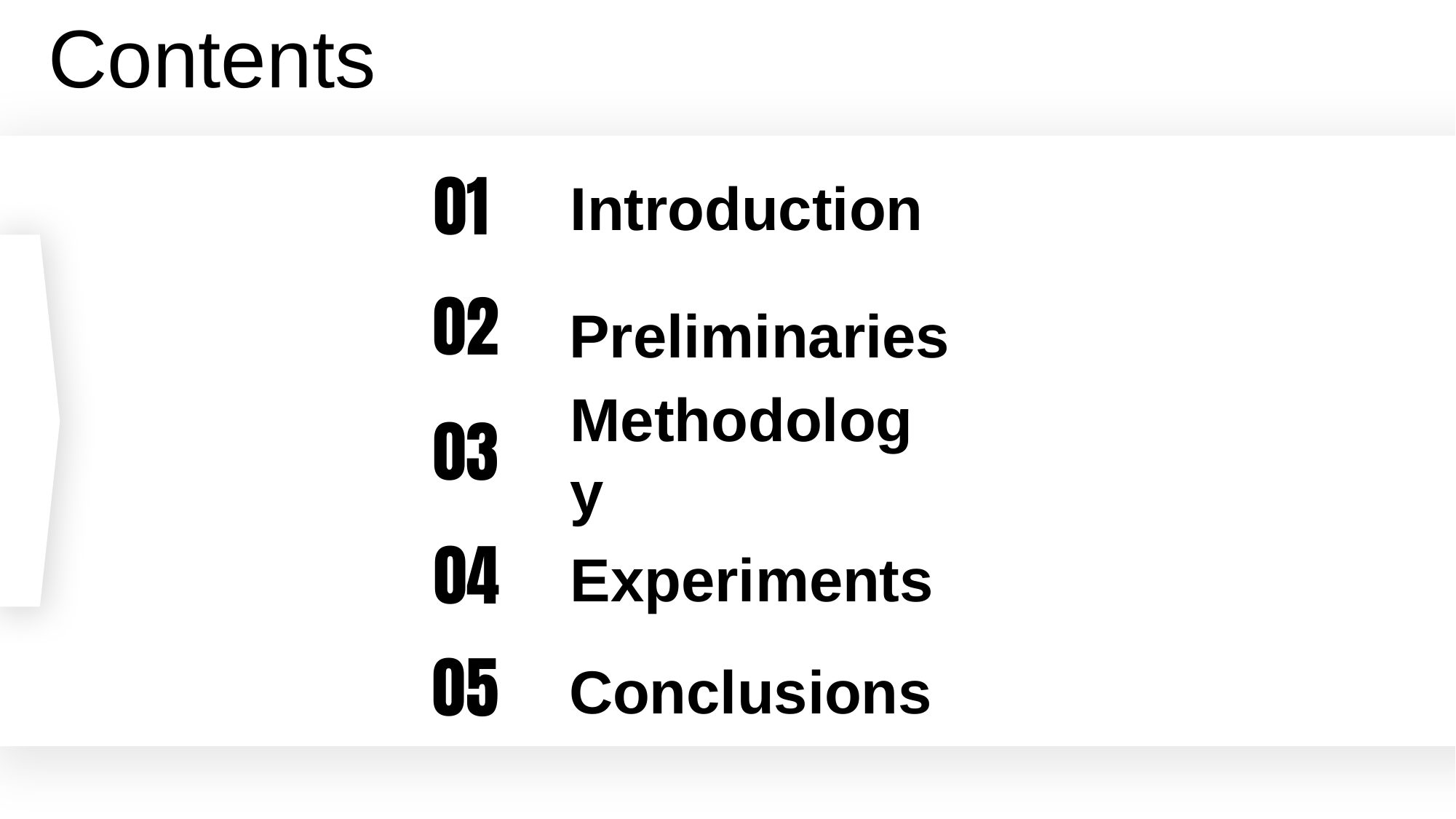

Contents

01
Introduction

02
Preliminaries
03
Methodology
04
Experiments
05
Conclusions